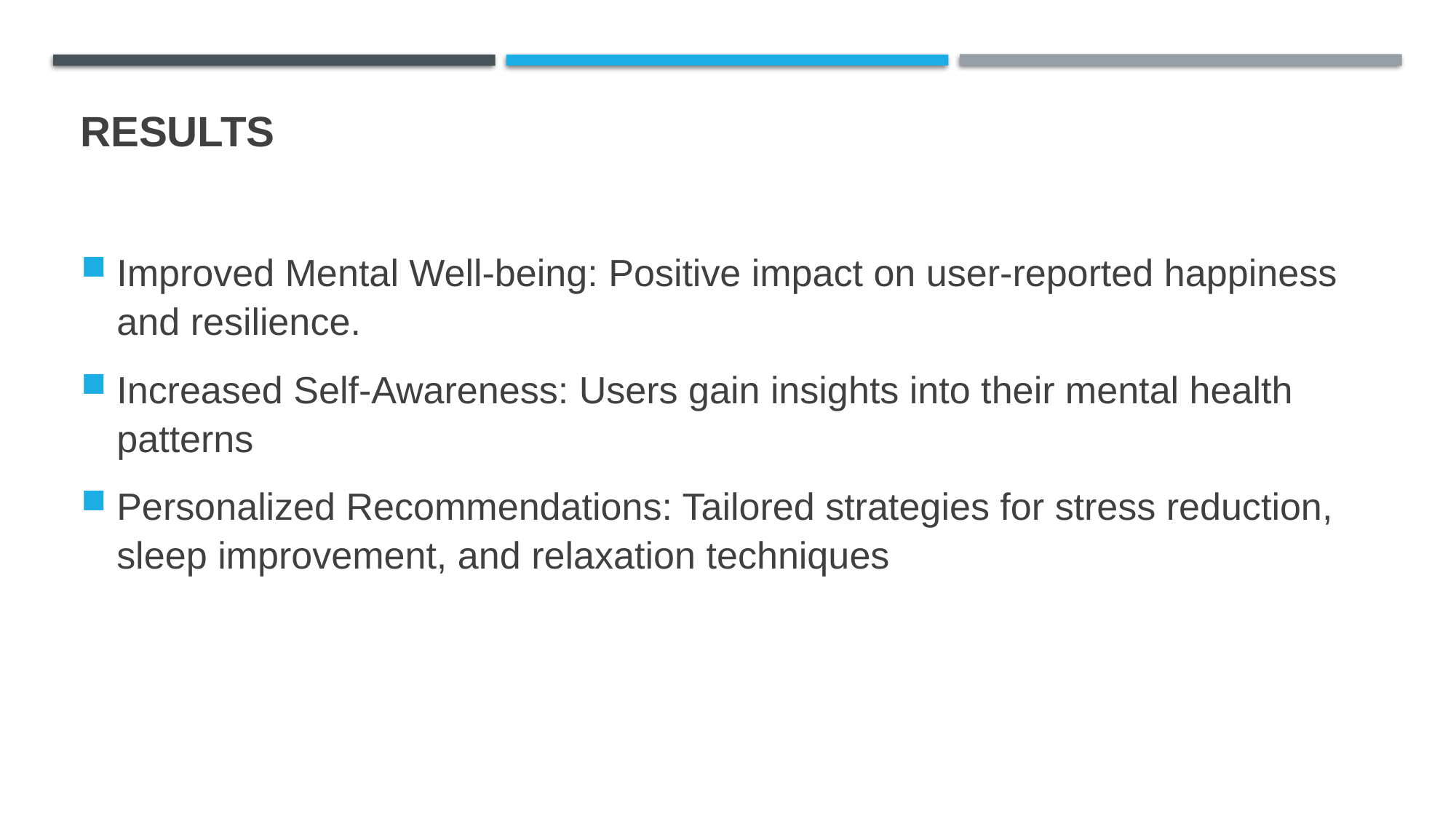

# Results
Improved Mental Well-being: Positive impact on user-reported happiness and resilience.
Increased Self-Awareness: Users gain insights into their mental health patterns
Personalized Recommendations: Tailored strategies for stress reduction, sleep improvement, and relaxation techniques